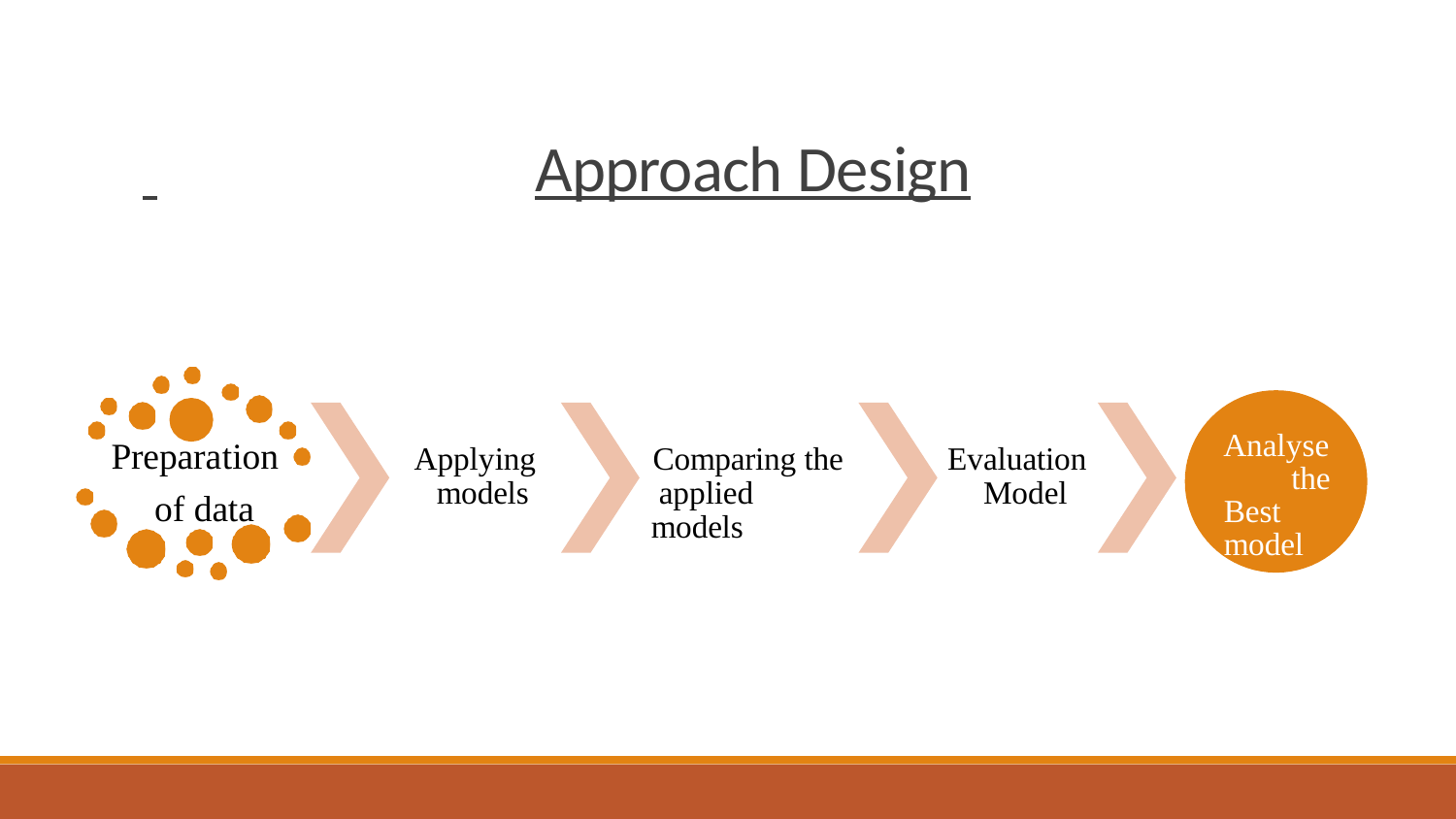

# Approach Design

Analyse  the Best  model
Preparation  of data
Applying  models
Comparing the  applied models
Evaluation  Model